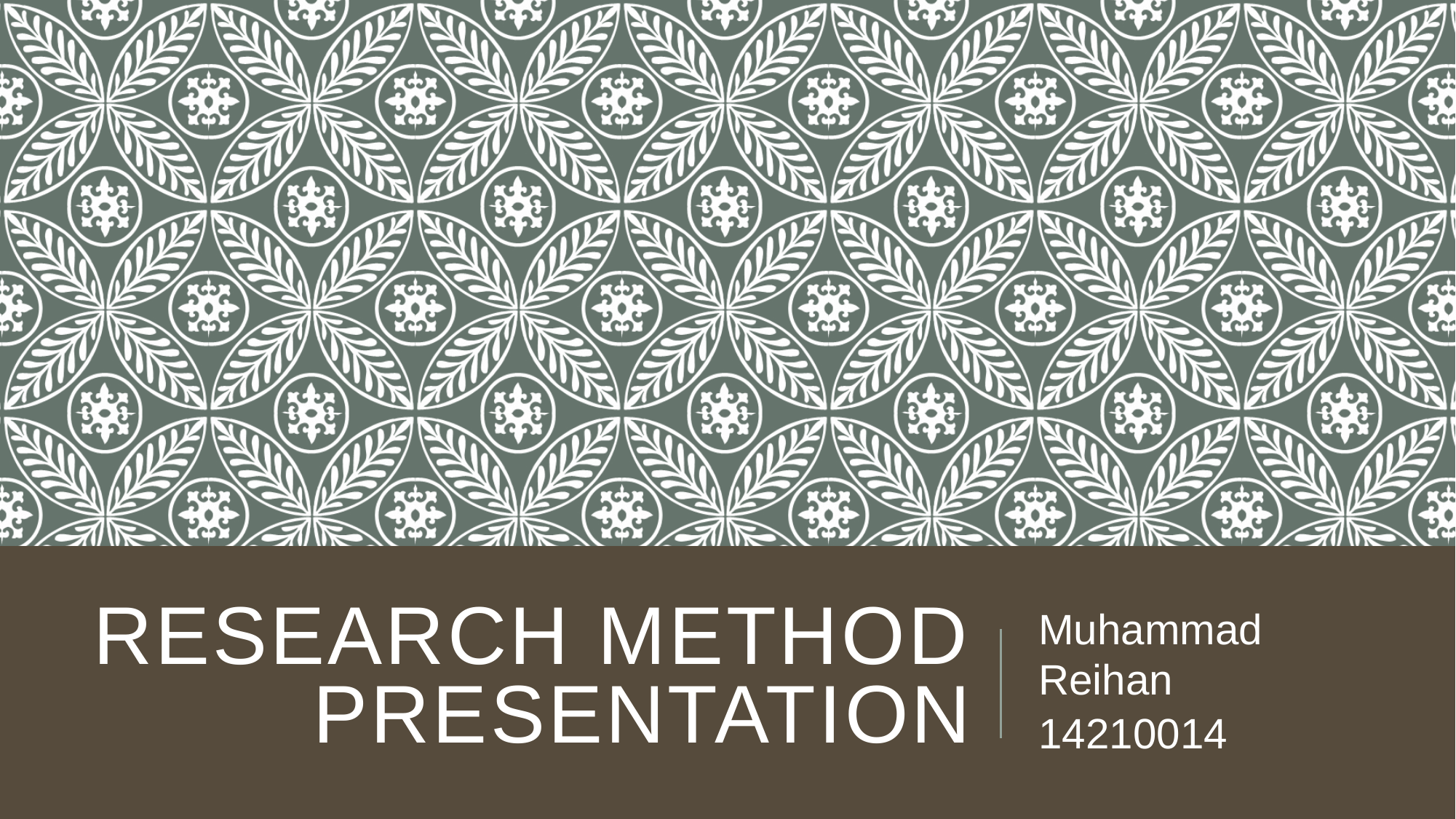

# Research Method Presentation
Muhammad Reihan
14210014